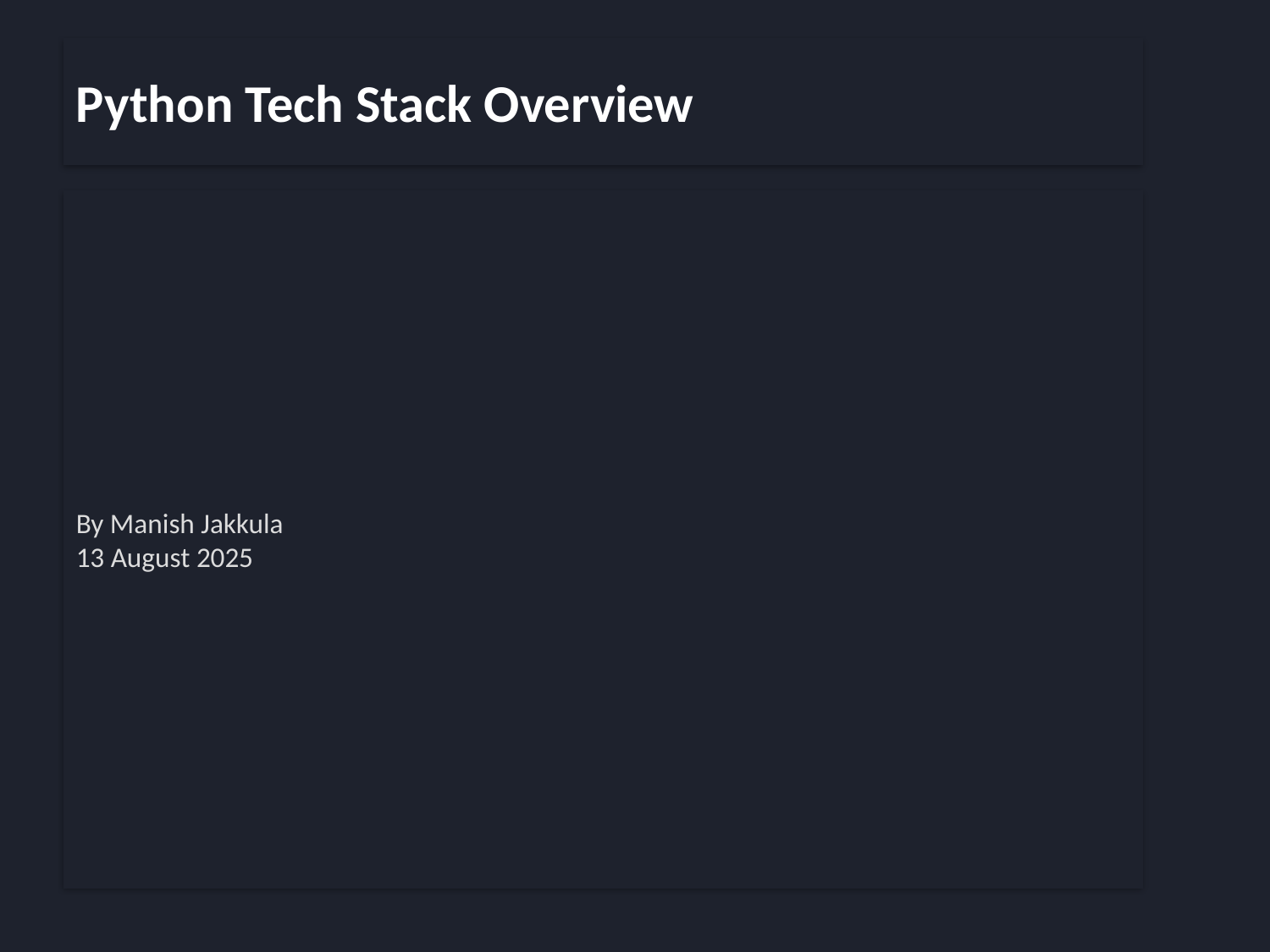

Python Tech Stack Overview
By Manish Jakkula
13 August 2025